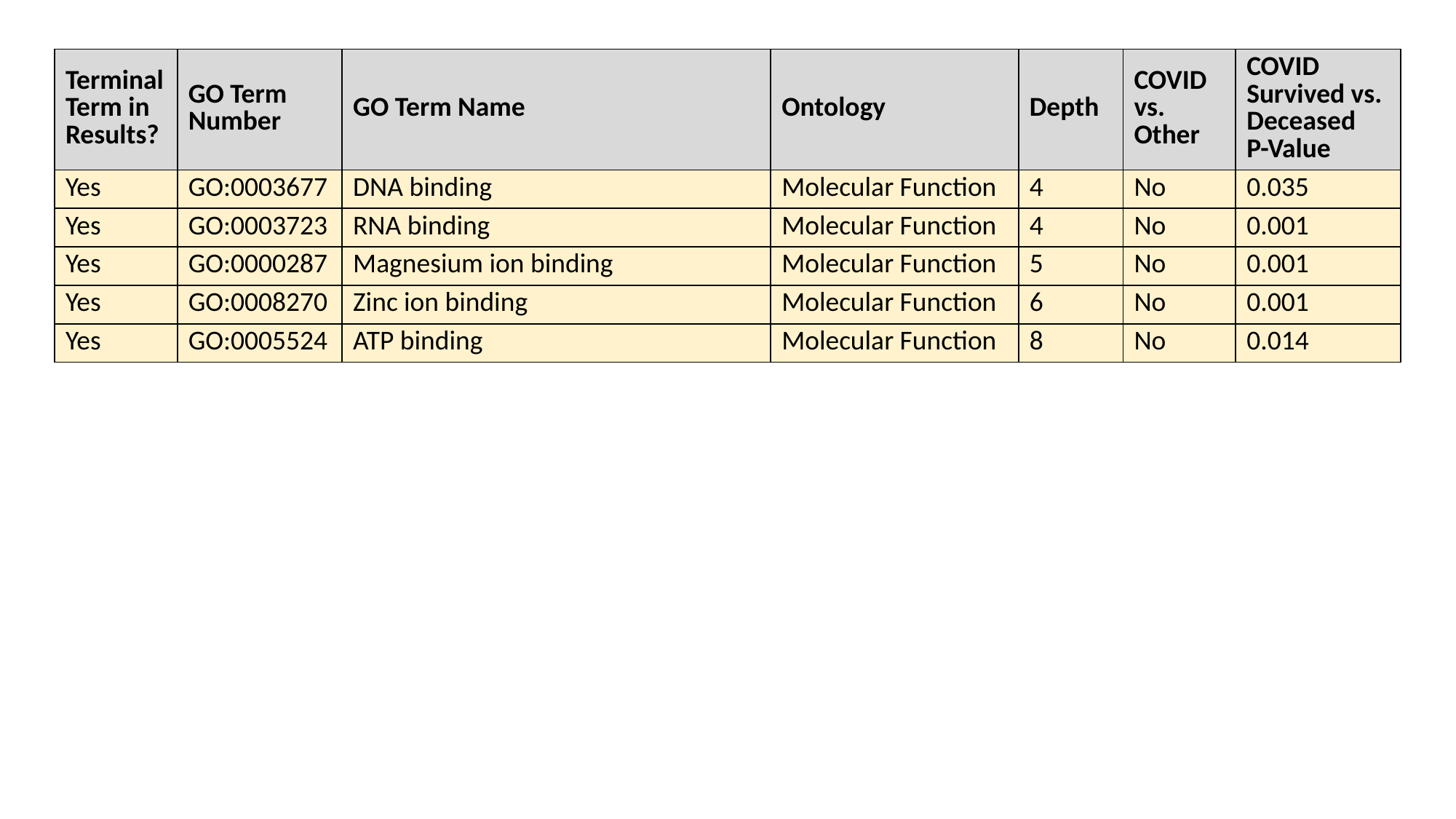

| Terminal Term in Results? | GO Term Number | GO Term Name | Ontology | Depth | COVID vs. Other | COVID Survived vs. Deceased P-Value |
| --- | --- | --- | --- | --- | --- | --- |
| Yes | GO:0003677 | DNA binding | Molecular Function | 4 | No | 0.035 |
| Yes | GO:0003723 | RNA binding | Molecular Function | 4 | No | 0.001 |
| Yes | GO:0000287 | Magnesium ion binding | Molecular Function | 5 | No | 0.001 |
| Yes | GO:0008270 | Zinc ion binding | Molecular Function | 6 | No | 0.001 |
| Yes | GO:0005524 | ATP binding | Molecular Function | 8 | No | 0.014 |